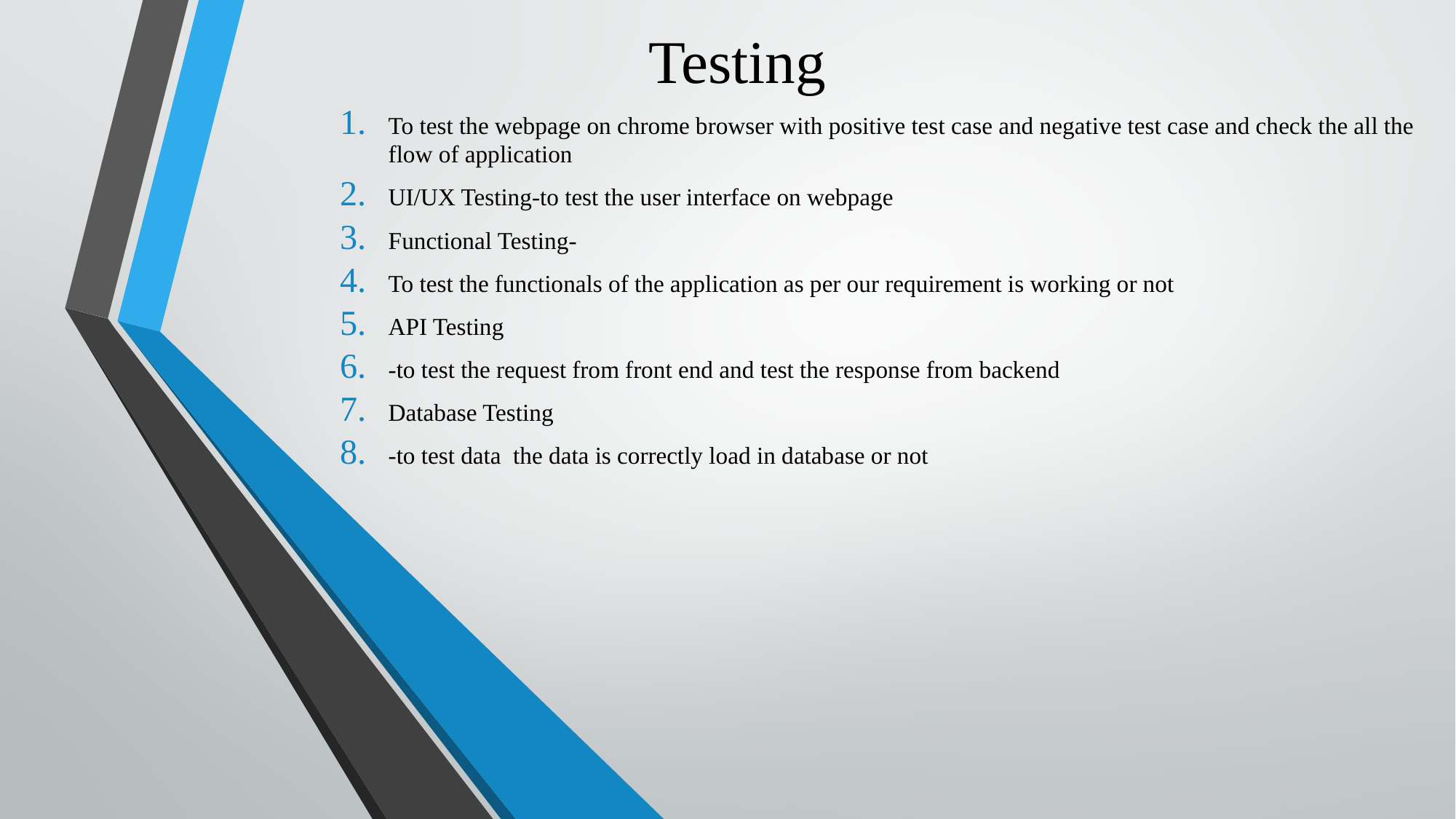

Testing
To test the webpage on chrome browser with positive test case and negative test case and check the all the flow of application
UI/UX Testing-to test the user interface on webpage
Functional Testing-
To test the functionals of the application as per our requirement is working or not
API Testing
-to test the request from front end and test the response from backend
Database Testing
-to test data  the data is correctly load in database or not